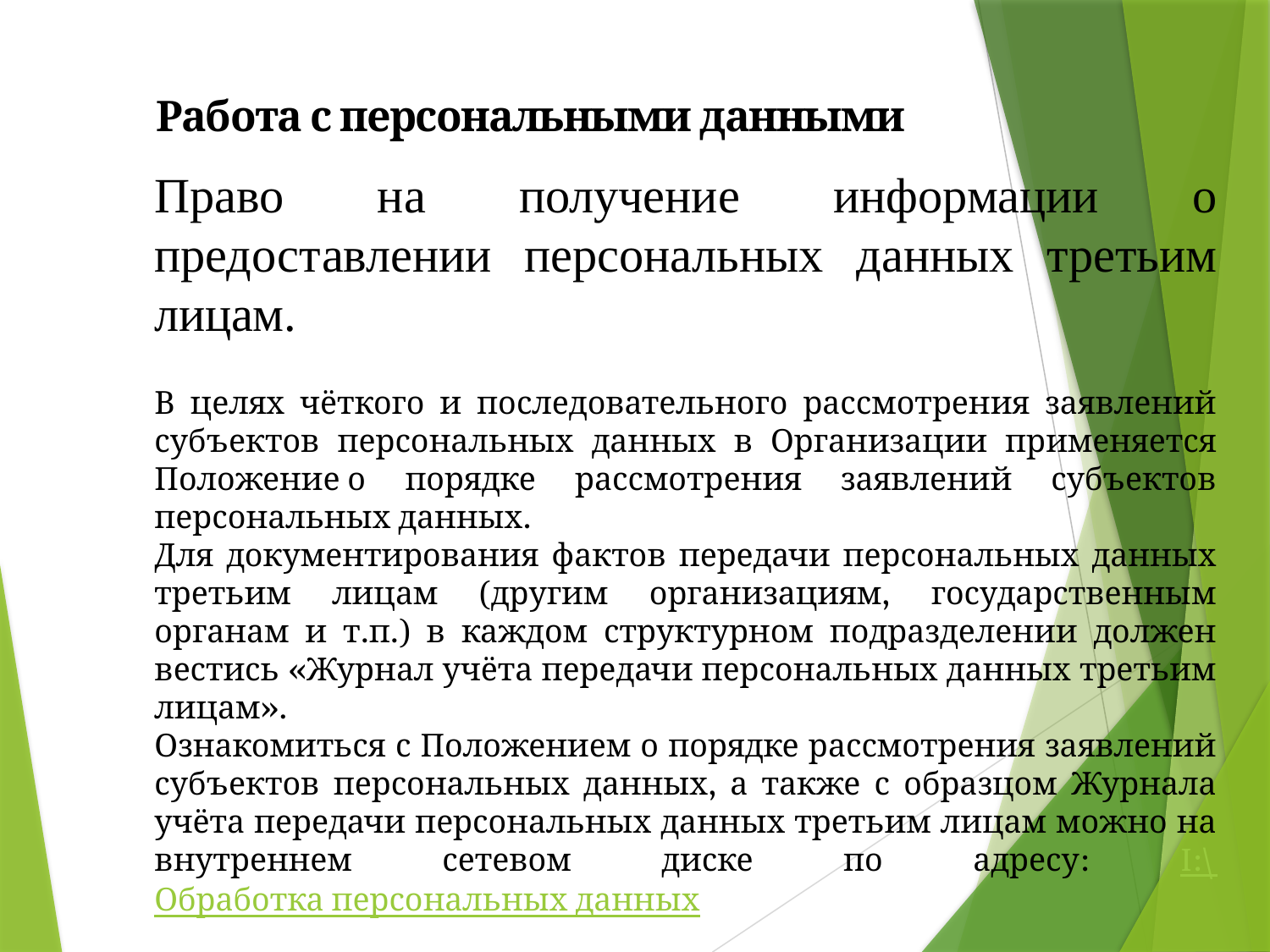

Работа с персональными данными
Право на получение информации о предоставлении персональных данных третьим лицам.

В целях чёткого и последовательного рассмотрения заявлений субъектов персональных данных в Организации применяется Положение о порядке рассмотрения заявлений субъектов персональных данных.
Для документирования фактов передачи персональных данных третьим лицам (другим организациям, государственным органам и т.п.) в каждом структурном подразделении должен вестись «Журнал учёта передачи персональных данных третьим лицам».
Ознакомиться с Положением о порядке рассмотрения заявлений субъектов персональных данных, а также с образцом Журнала учёта передачи персональных данных третьим лицам можно на внутреннем сетевом диске по адресу: I:\Обработка персональных данных